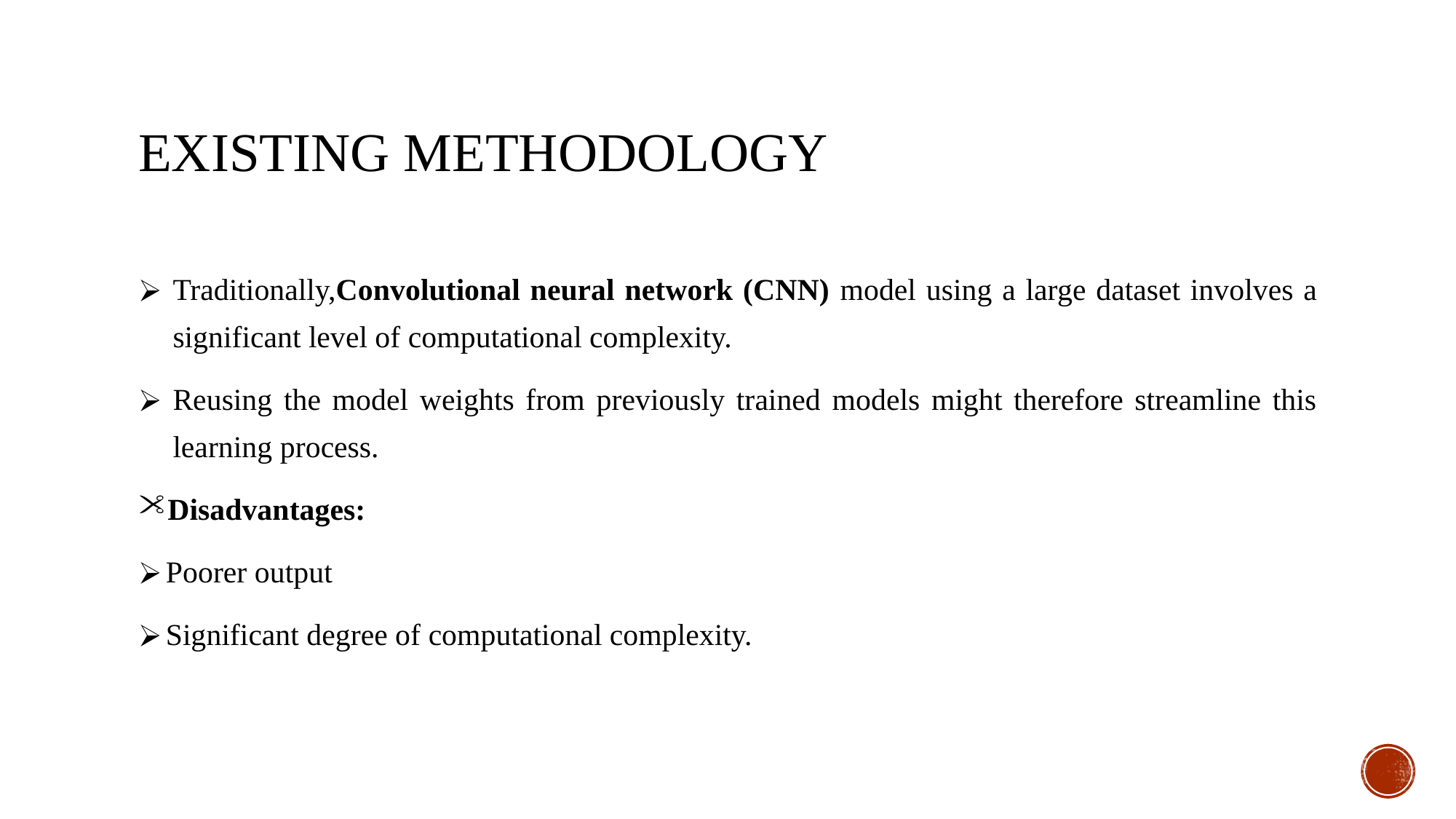

# EXISTING METHODOLOGY
Traditionally,Convolutional neural network (CNN) model using a large dataset involves a significant level of computational complexity.
Reusing the model weights from previously trained models might therefore streamline this learning process.
Disadvantages:
Poorer output
Significant degree of computational complexity.